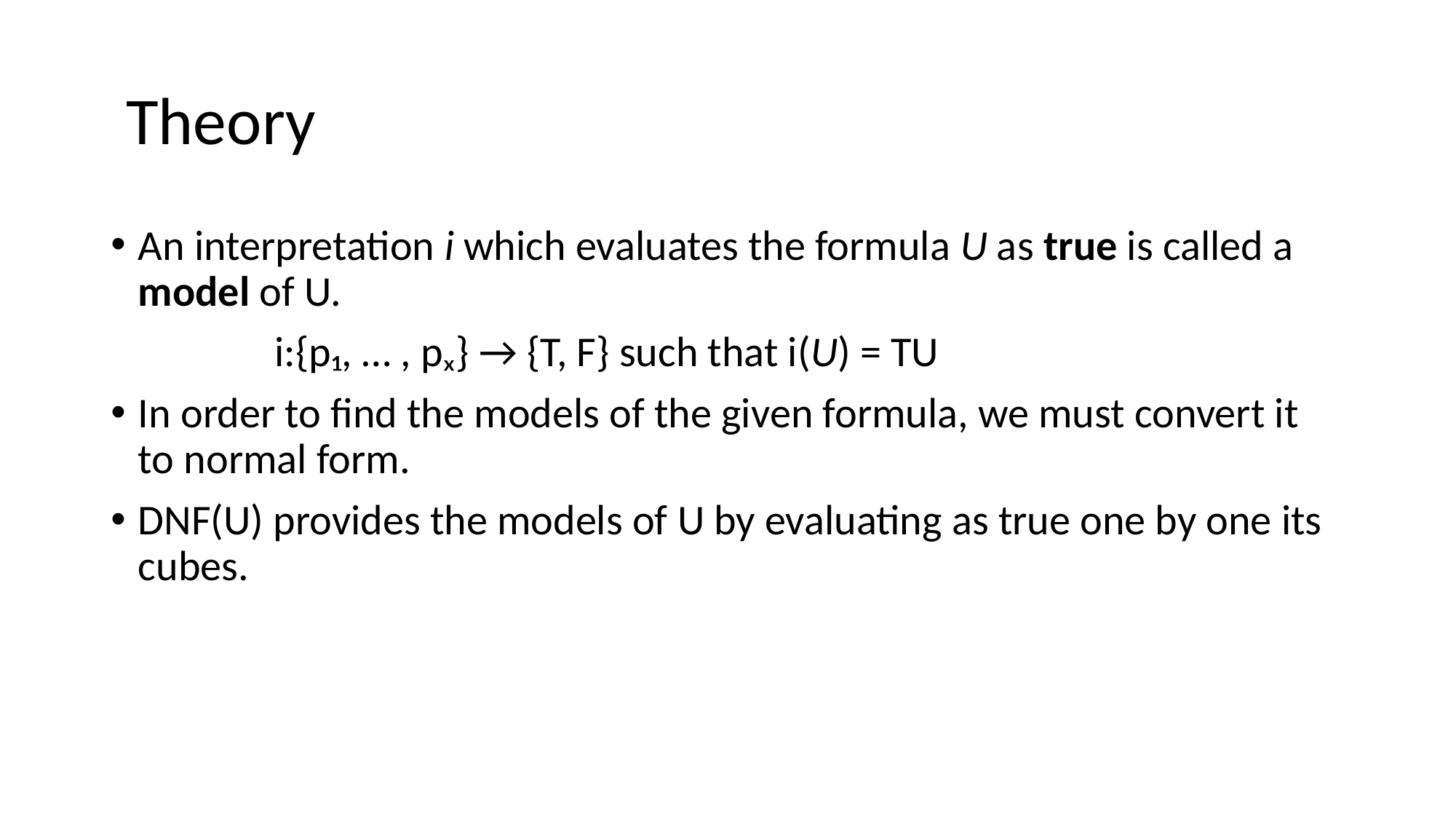

# Theory
An interpretation i which evaluates the formula U as true is called a model of U.
                 i:{p₁, … , pₓ} → {T, F} such that i(U) = TU
In order to find the models of the given formula, we must convert it to normal form.
DNF(U) provides the models of U by evaluating as true one by one its cubes.